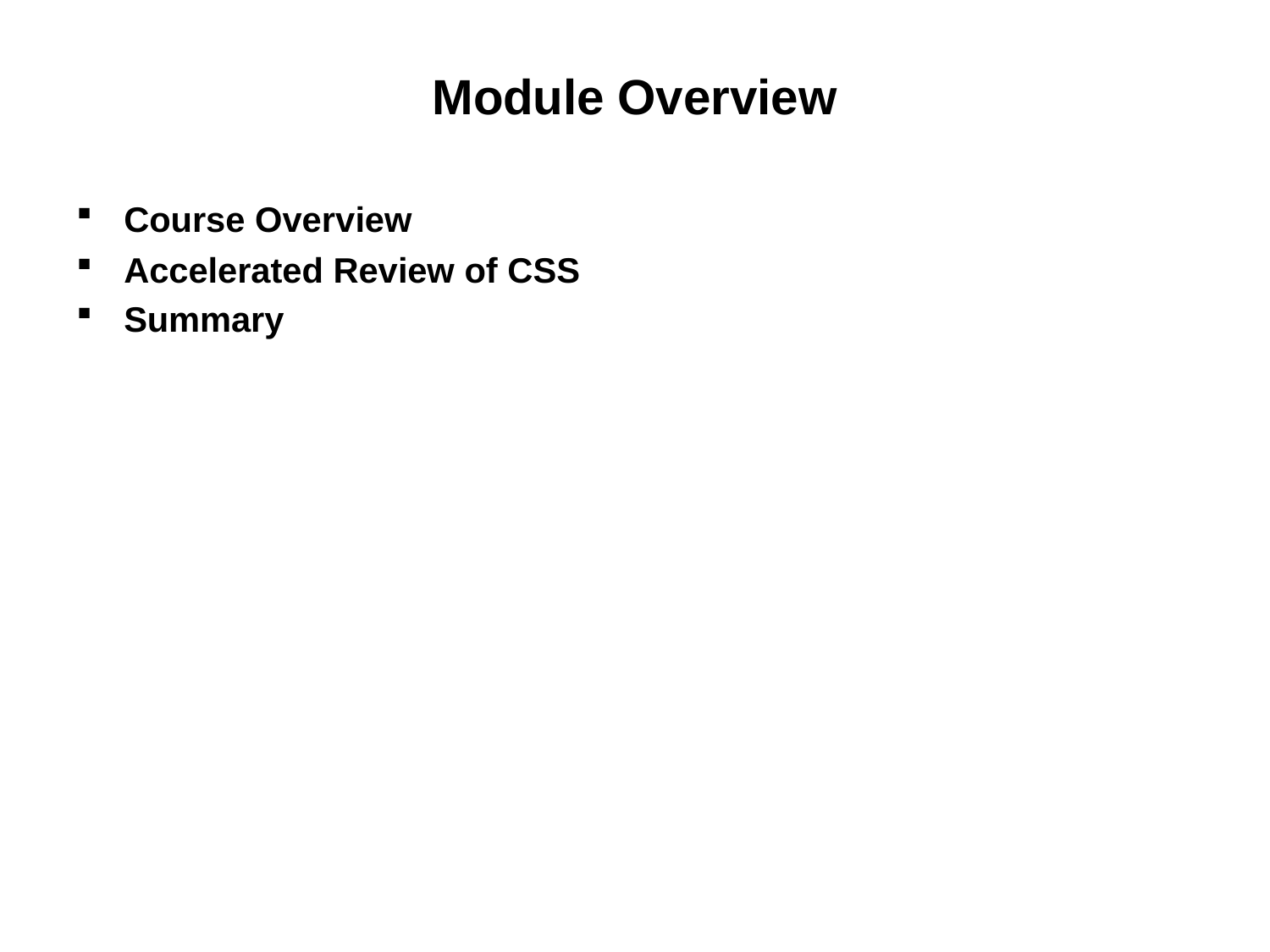

# Module Overview
Course Overview
Accelerated Review of CSS
Summary
2